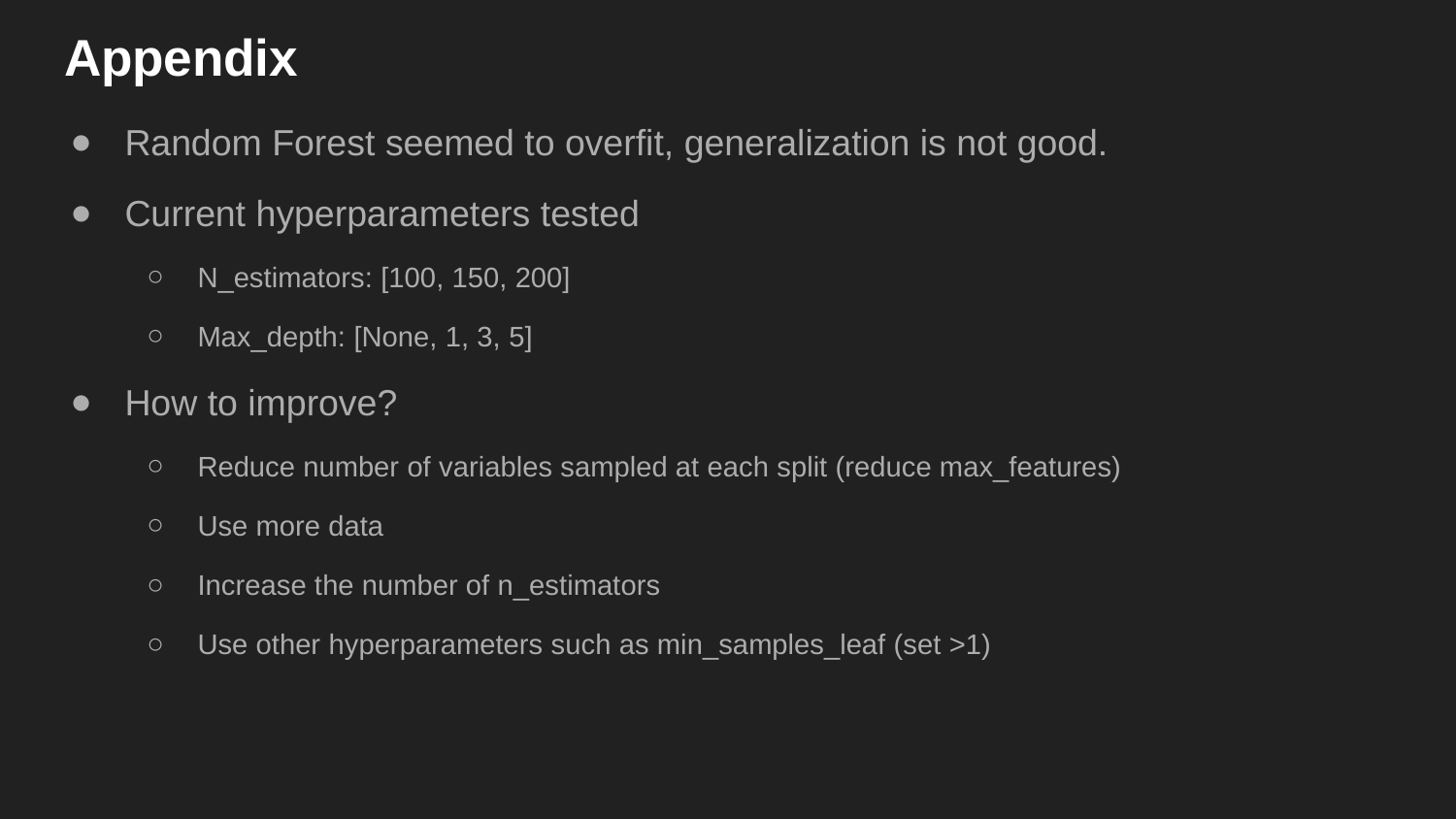

# Appendix
Random Forest seemed to overfit, generalization is not good.
Current hyperparameters tested
N_estimators: [100, 150, 200]
Max_depth: [None, 1, 3, 5]
How to improve?
Reduce number of variables sampled at each split (reduce max_features)
Use more data
Increase the number of n_estimators
Use other hyperparameters such as min_samples_leaf (set >1)